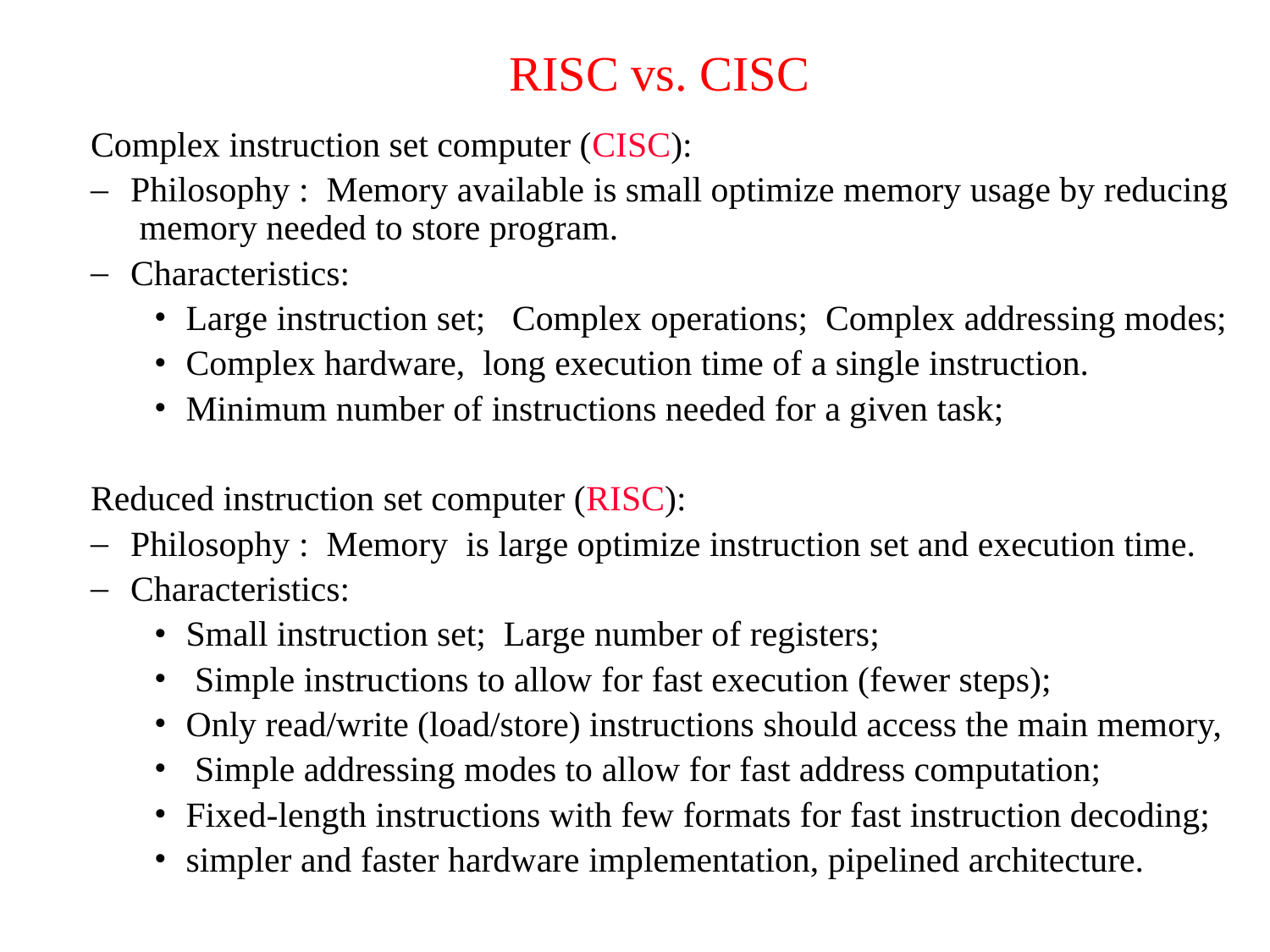

# RISC vs. CISC
Complex instruction set computer (CISC):
Philosophy :  Memory available is small optimize memory usage by reducing  memory needed to store program.
Characteristics:
Large instruction set;   Complex operations;  Complex addressing modes;
Complex hardware,  long execution time of a single instruction.
Minimum number of instructions needed for a given task;

Reduced instruction set computer (RISC):
Philosophy :  Memory  is large optimize instruction set and execution time.
Characteristics:
Small instruction set;  Large number of registers;
 Simple instructions to allow for fast execution (fewer steps);
Only read/write (load/store) instructions should access the main memory,
 Simple addressing modes to allow for fast address computation;
Fixed-length instructions with few formats for fast instruction decoding;
simpler and faster hardware implementation, pipelined architecture.